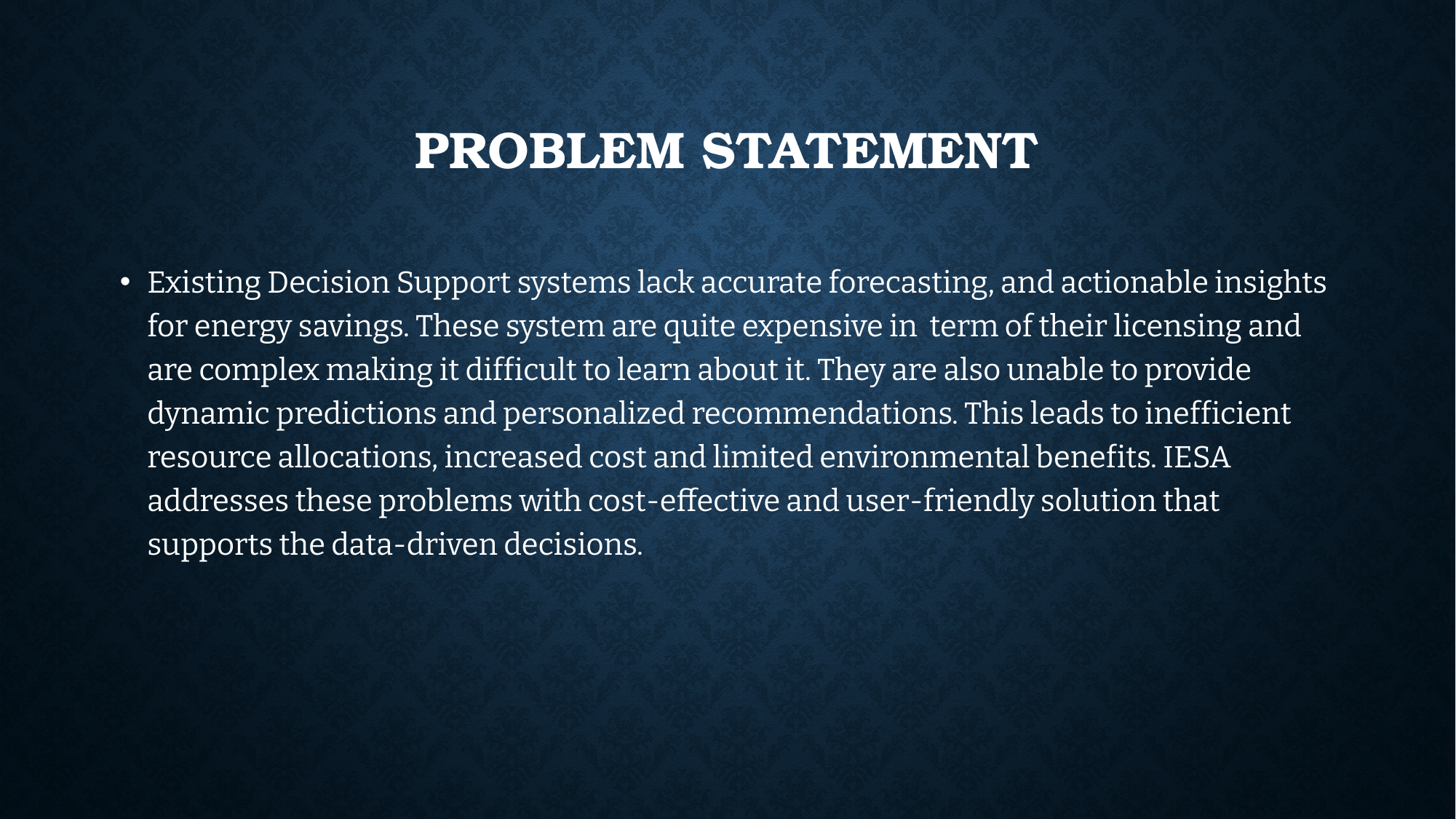

# Problem Statement
Existing Decision Support systems lack accurate forecasting, and actionable insights for energy savings. These system are quite expensive in  term of their licensing and are complex making it difficult to learn about it. They are also unable to provide dynamic predictions and personalized recommendations. This leads to inefficient resource allocations, increased cost and limited environmental benefits. IESA addresses these problems with cost-effective and user-friendly solution that supports the data-driven decisions.